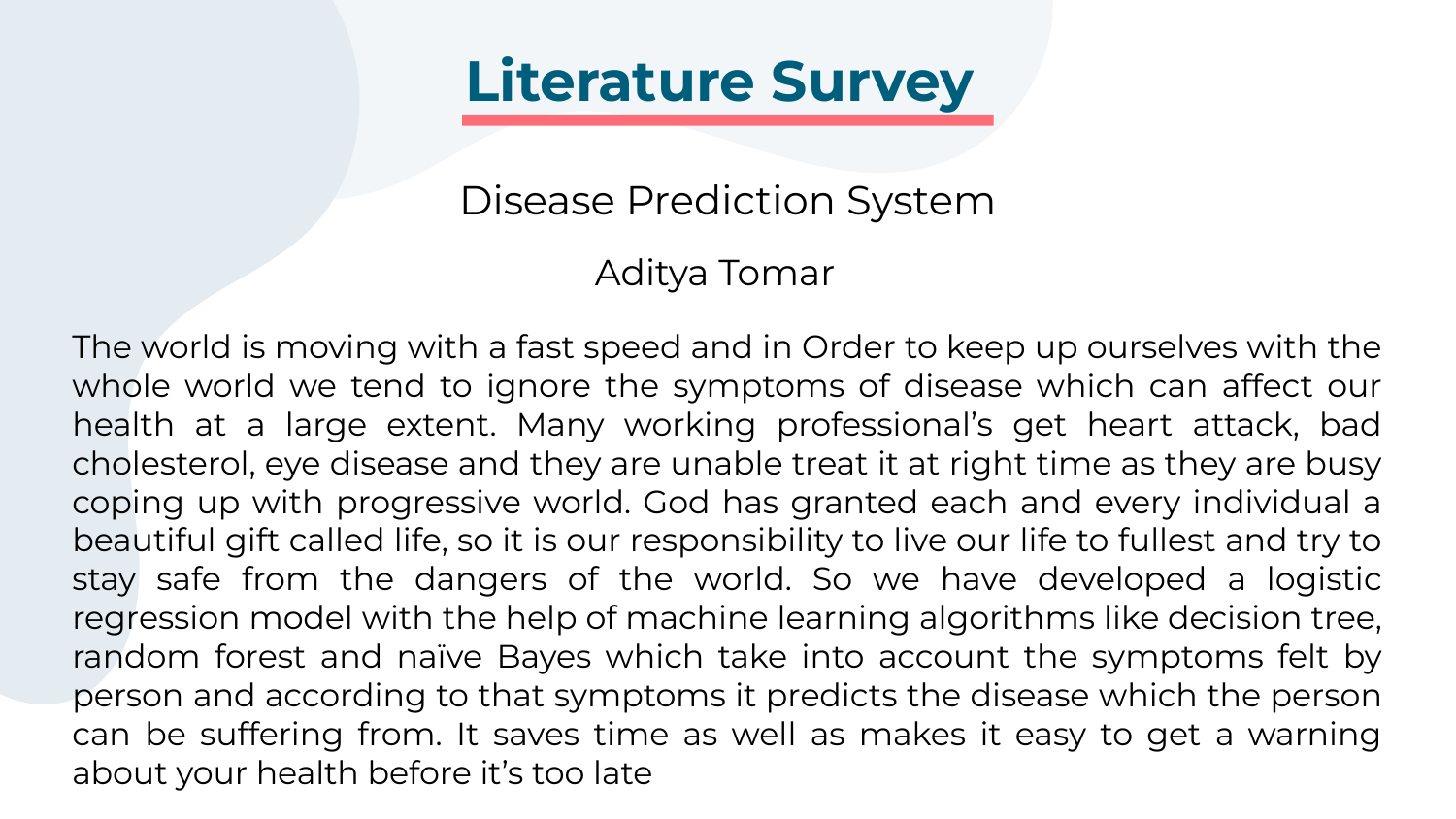

# Literature Survey

Disease Prediction System
Aditya Tomar
The world is moving with a fast speed and in Order to keep up ourselves with the whole world we tend to ignore the symptoms of disease which can affect our health at a large extent. Many working professional’s get heart attack, bad cholesterol, eye disease and they are unable treat it at right time as they are busy coping up with progressive world. God has granted each and every individual a beautiful gift called life, so it is our responsibility to live our life to fullest and try to stay safe from the dangers of the world. So we have developed a logistic regression model with the help of machine learning algorithms like decision tree, random forest and naïve Bayes which take into account the symptoms felt by person and according to that symptoms it predicts the disease which the person can be suffering from. It saves time as well as makes it easy to get a warning about your health before it’s too late